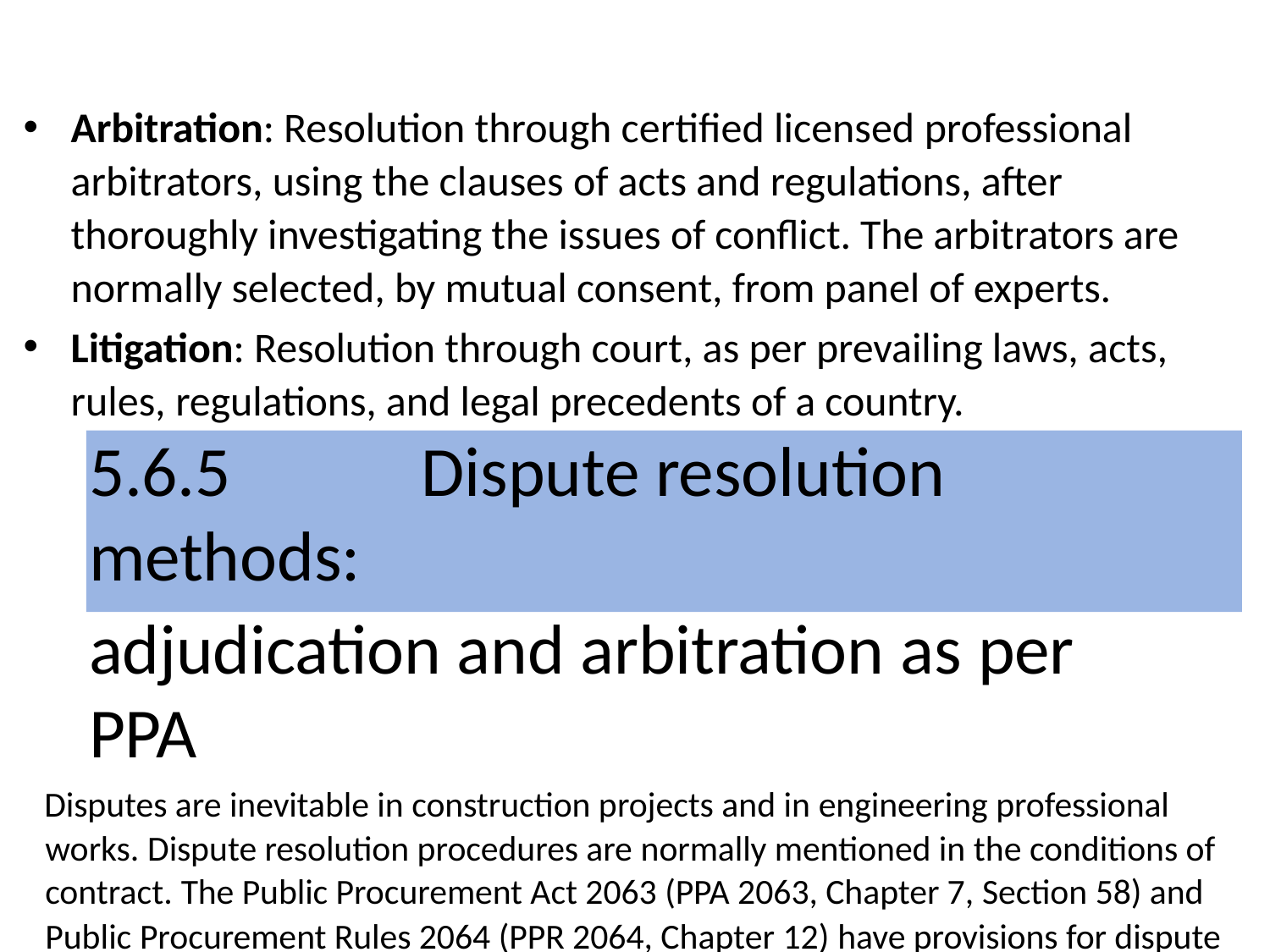

Arbitration: Resolution through certified licensed professional  arbitrators, using the clauses of acts and regulations, after  thoroughly investigating the issues of conflict. The arbitrators are  normally selected, by mutual consent, from panel of experts.
Litigation: Resolution through court, as per prevailing laws, acts,  rules, regulations, and legal precedents of a country.
5.6.5	Dispute resolution methods:
adjudication and arbitration as per PPA
Disputes are inevitable in construction projects and in engineering professional  works. Dispute resolution procedures are normally mentioned in the conditions of  contract. The Public Procurement Act 2063 (PPA 2063, Chapter 7, Section 58) and  Public Procurement Rules 2064 (PPR 2064, Chapter 12) have provisions for dispute  resolution.